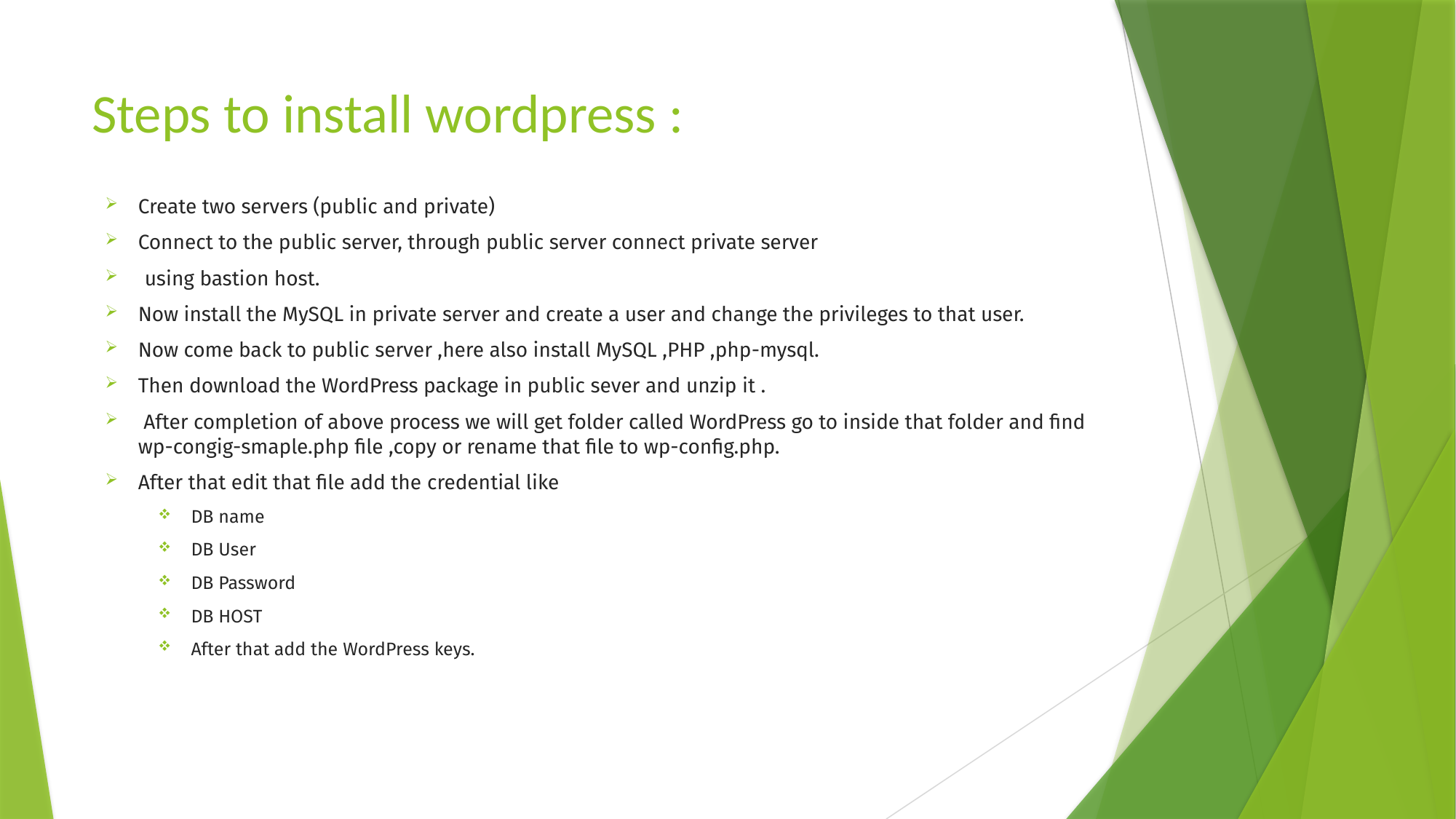

# Steps to install wordpress :
Create two servers (public and private)
Connect to the public server, through public server connect private server
using bastion host.
Now install the MySQL in private server and create a user and change the privileges to that user.
Now come back to public server ,here also install MySQL ,PHP ,php-mysql.
Then download the WordPress package in public sever and unzip it .
 After completion of above process we will get folder called WordPress go to inside that folder and find wp-congig-smaple.php file ,copy or rename that file to wp-config.php.
After that edit that file add the credential like
DB name
DB User
DB Password
DB HOST
After that add the WordPress keys.